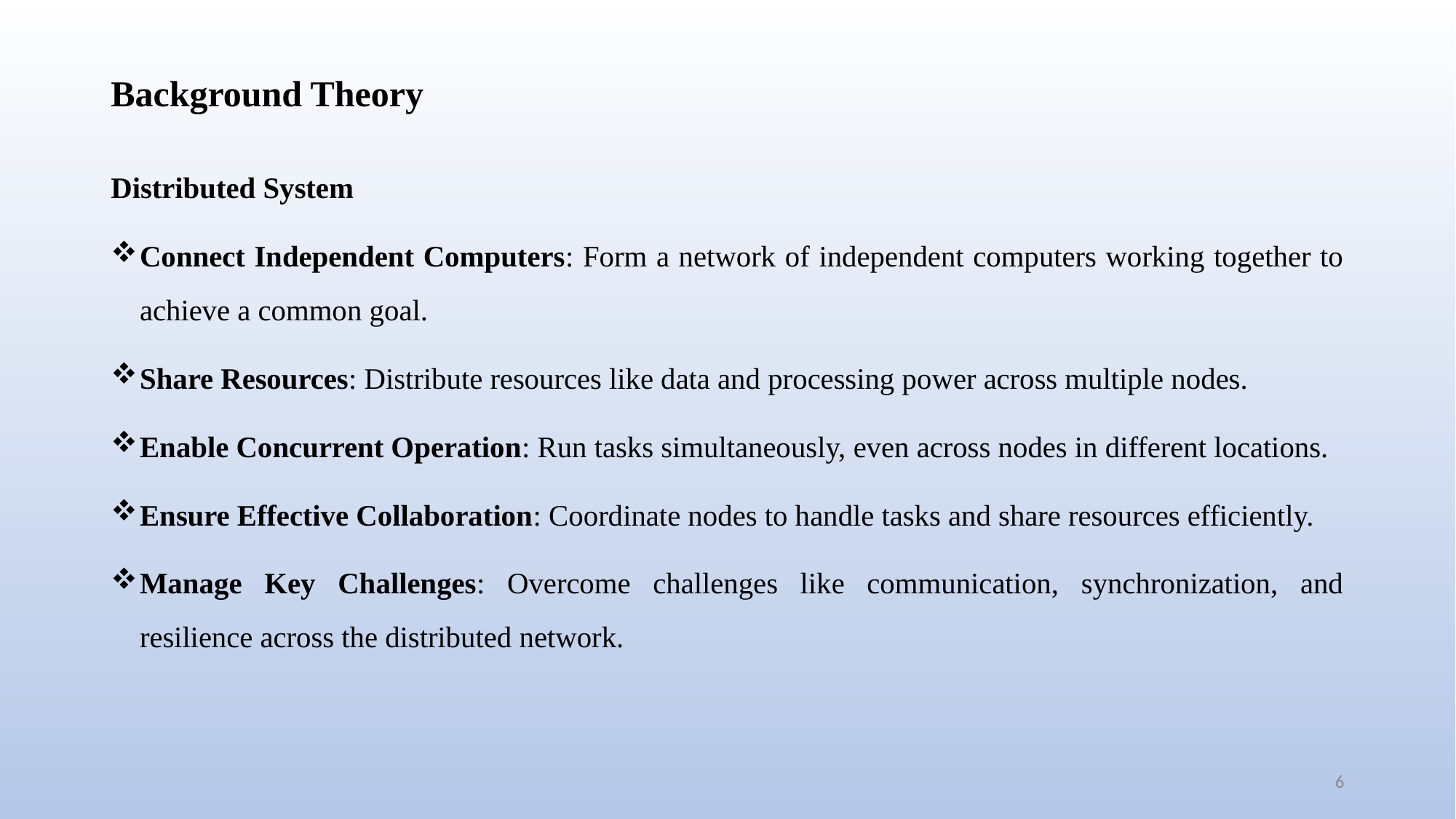

# Background Theory
Distributed System
Connect Independent Computers: Form a network of independent computers working together to achieve a common goal.
Share Resources: Distribute resources like data and processing power across multiple nodes.
Enable Concurrent Operation: Run tasks simultaneously, even across nodes in different locations.
Ensure Effective Collaboration: Coordinate nodes to handle tasks and share resources efficiently.
Manage Key Challenges: Overcome challenges like communication, synchronization, and resilience across the distributed network.

6